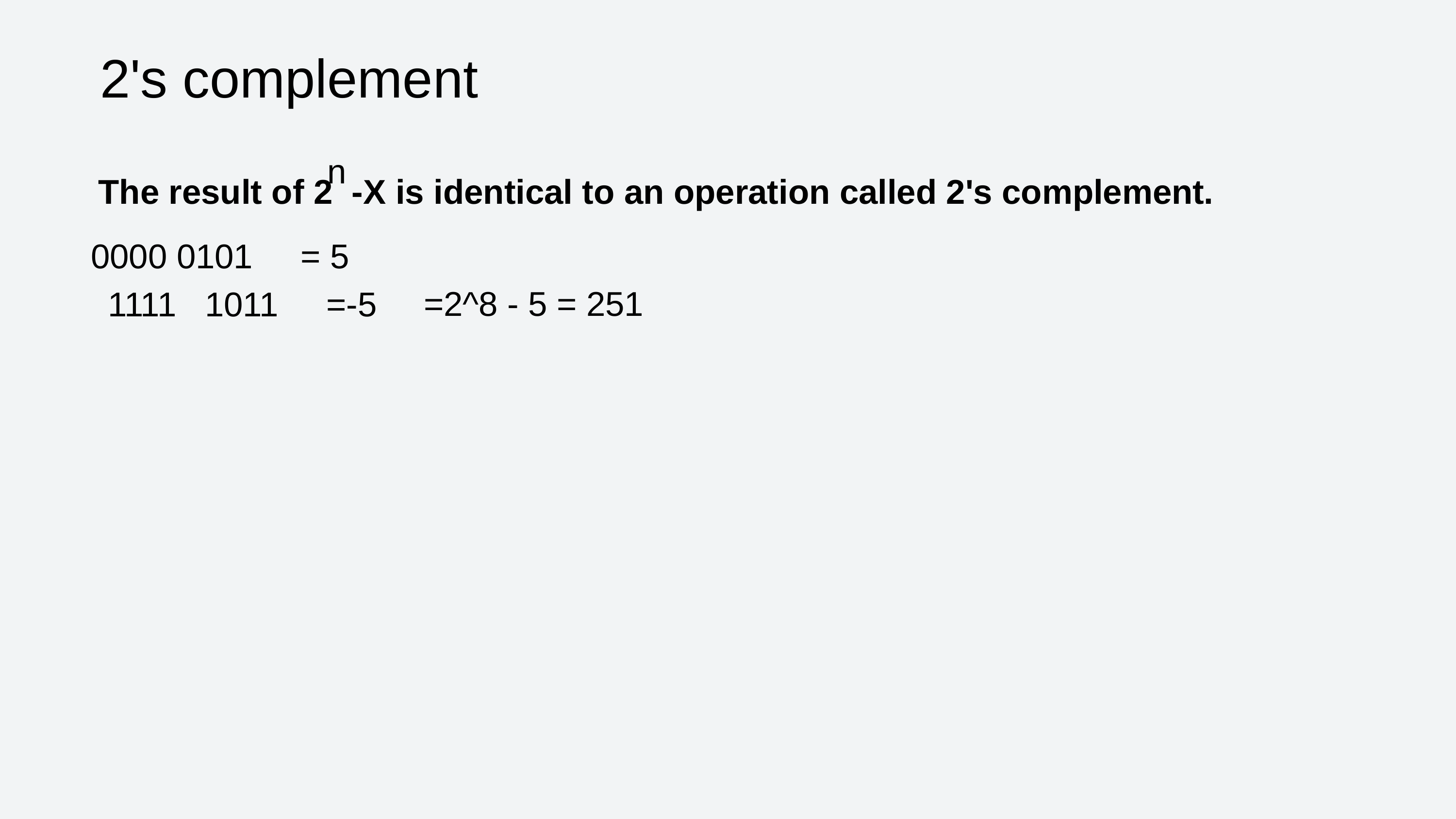

2's complement
n
The result of 2  -X is identical to an operation called 2's complement.
0000 0101     = 5
 1111   1011     =-5
=2^8 - 5 = 251